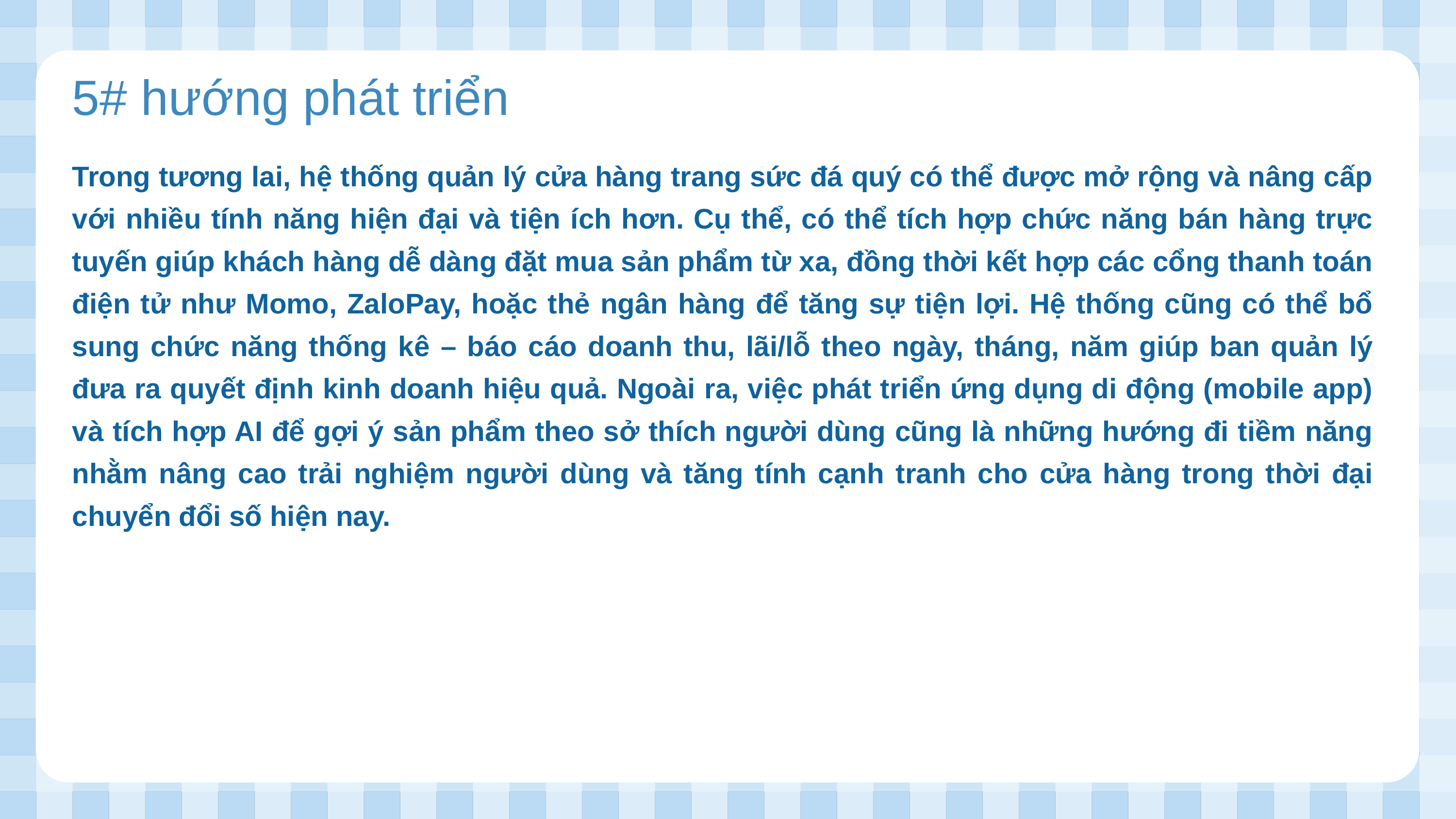

5# hướng phát triển
Trong tương lai, hệ thống quản lý cửa hàng trang sức đá quý có thể được mở rộng và nâng cấp với nhiều tính năng hiện đại và tiện ích hơn. Cụ thể, có thể tích hợp chức năng bán hàng trực tuyến giúp khách hàng dễ dàng đặt mua sản phẩm từ xa, đồng thời kết hợp các cổng thanh toán điện tử như Momo, ZaloPay, hoặc thẻ ngân hàng để tăng sự tiện lợi. Hệ thống cũng có thể bổ sung chức năng thống kê – báo cáo doanh thu, lãi/lỗ theo ngày, tháng, năm giúp ban quản lý đưa ra quyết định kinh doanh hiệu quả. Ngoài ra, việc phát triển ứng dụng di động (mobile app) và tích hợp AI để gợi ý sản phẩm theo sở thích người dùng cũng là những hướng đi tiềm năng nhằm nâng cao trải nghiệm người dùng và tăng tính cạnh tranh cho cửa hàng trong thời đại chuyển đổi số hiện nay.